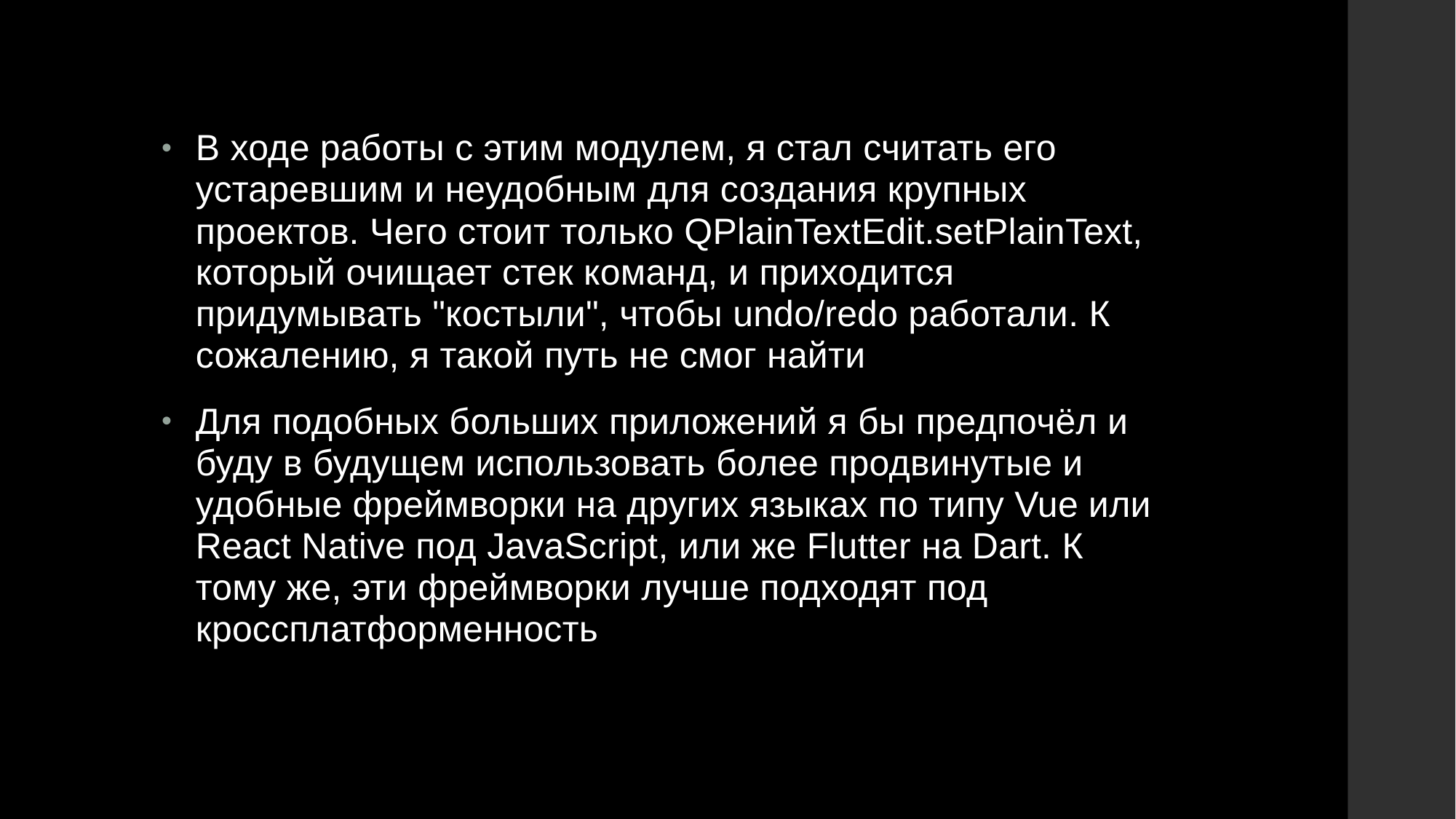

В ходе работы с этим модулем, я стал считать его устаревшим и неудобным для создания крупных проектов. Чего стоит только QPlainTextEdit.setPlainText, который очищает стек команд, и приходится придумывать "костыли", чтобы undo/redo работали. К сожалению, я такой путь не смог найти
Для подобных больших приложений я бы предпочёл и буду в будущем использовать более продвинутые и удобные фреймворки на других языках по типу Vue или React Native под JavaScript, или же Flutter на Dart. К тому же, эти фреймворки лучше подходят под кроссплатформенность